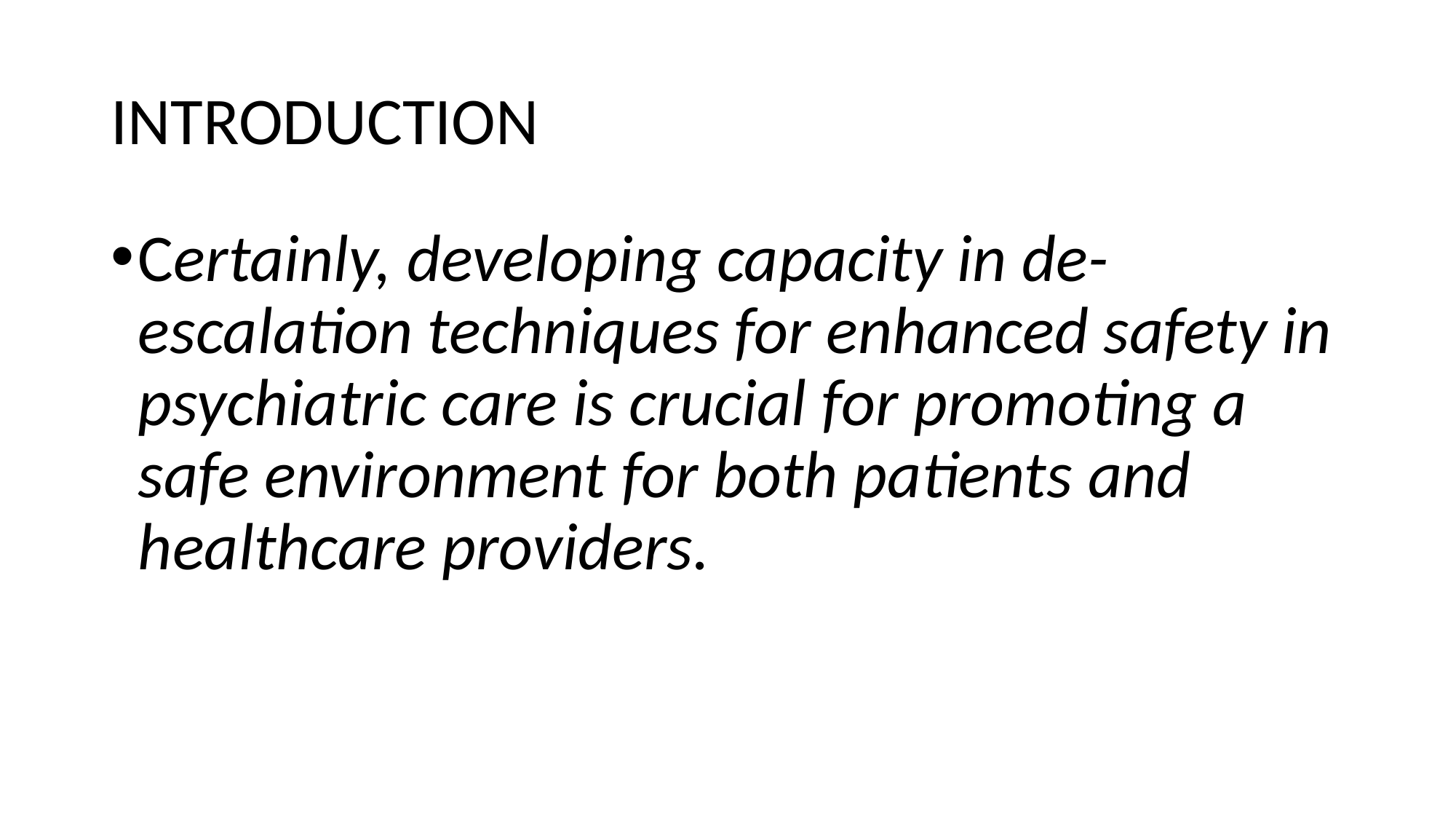

# INTRODUCTION
Certainly, developing capacity in de-escalation techniques for enhanced safety in psychiatric care is crucial for promoting a safe environment for both patients and healthcare providers.